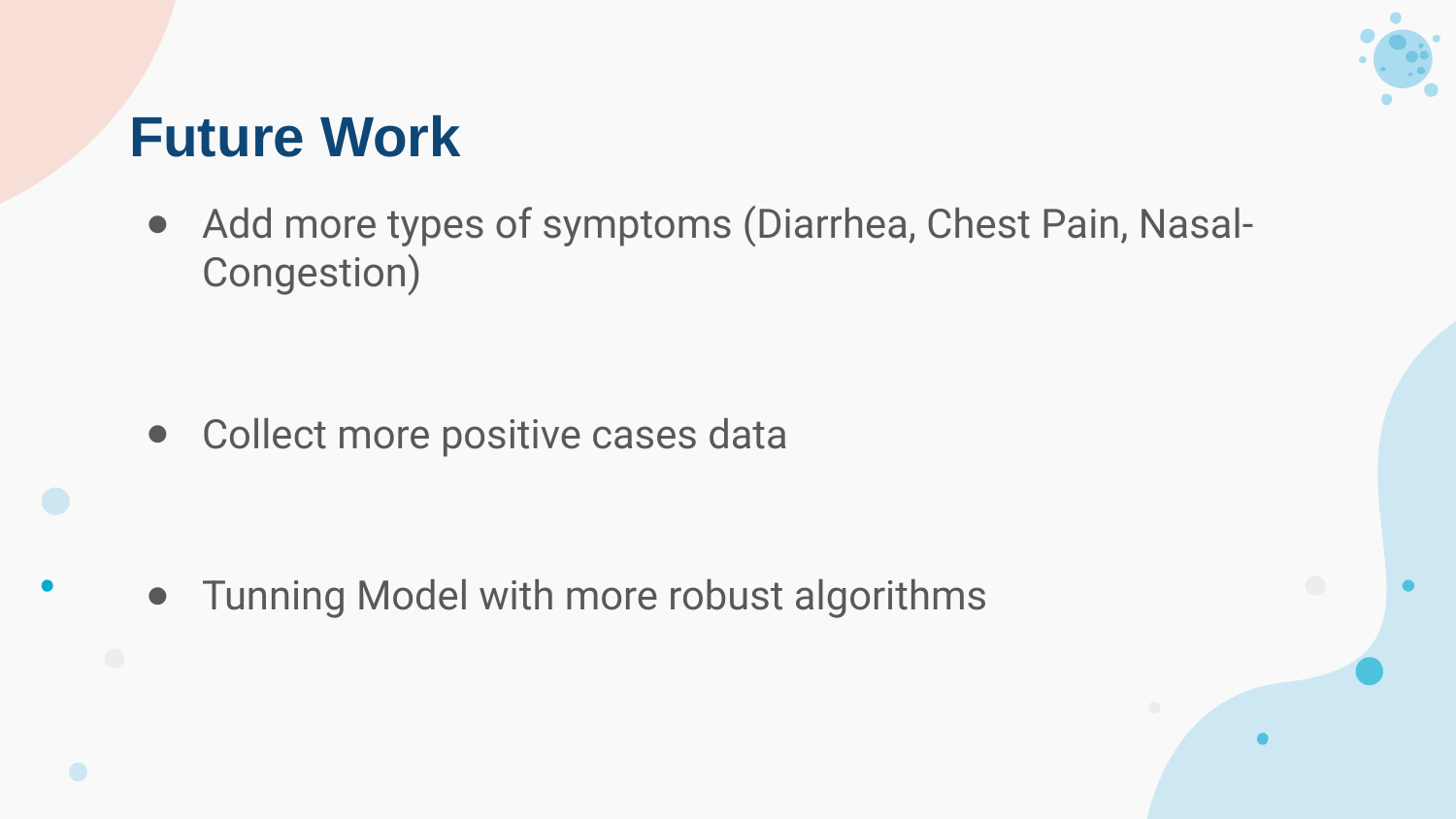

# Future Work
Add more types of symptoms (Diarrhea, Chest Pain, Nasal-Congestion)

Collect more positive cases data

Tunning Model with more robust algorithms